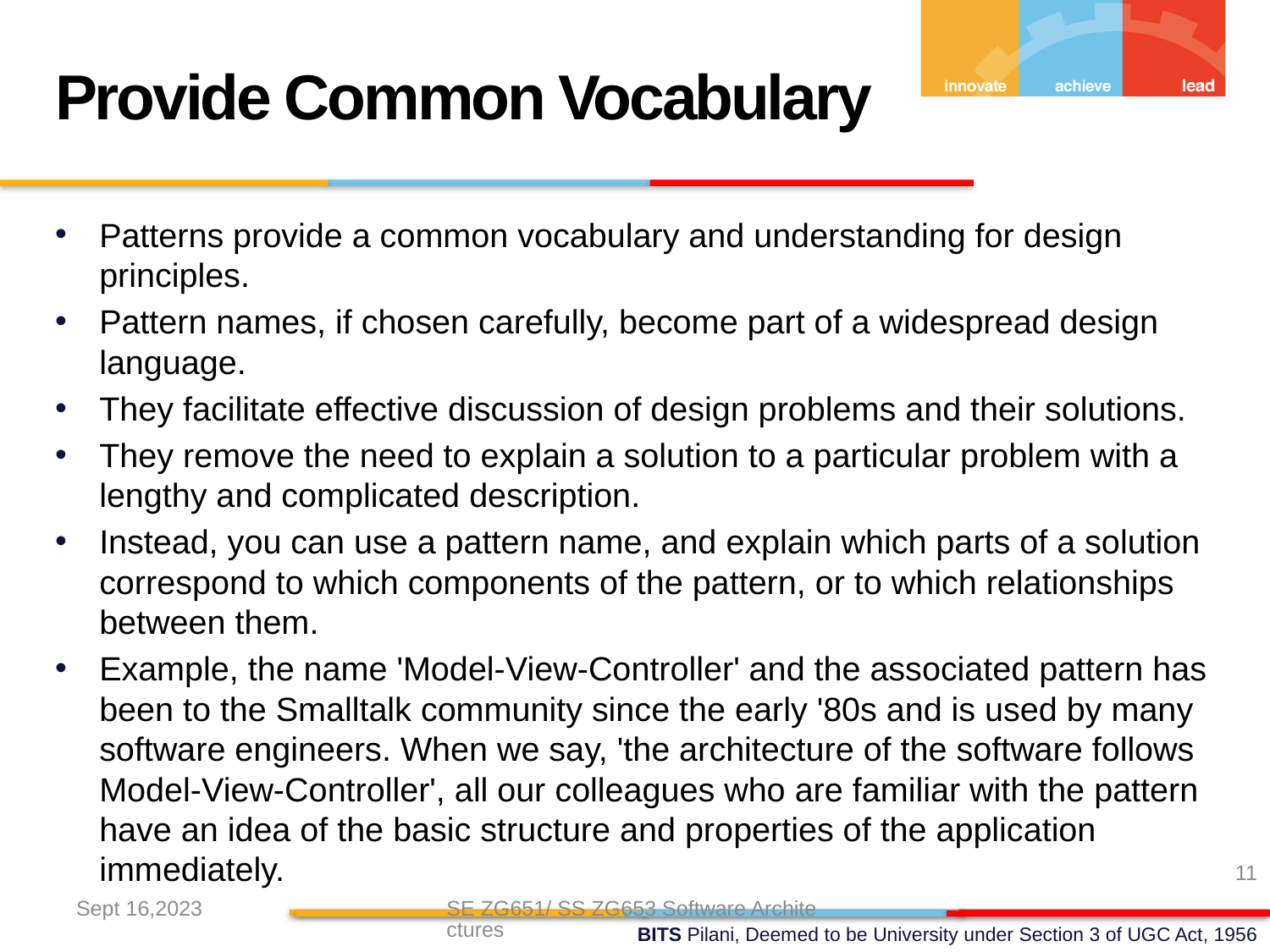

Provide Common Vocabulary
Patterns provide a common vocabulary and understanding for design principles.
Pattern names, if chosen carefully, become part of a widespread design language.
They facilitate effective discussion of design problems and their solutions.
They remove the need to explain a solution to a particular problem with a lengthy and complicated description.
Instead, you can use a pattern name, and explain which parts of a solution correspond to which components of the pattern, or to which relationships between them.
Example, the name 'Model-View-Controller' and the associated pattern has been to the Smalltalk community since the early '80s and is used by many software engineers. When we say, 'the architecture of the software follows Model-View-Controller', all our colleagues who are familiar with the pattern have an idea of the basic structure and properties of the application immediately.
11
Sept 16,2023
SE ZG651/ SS ZG653 Software Architectures